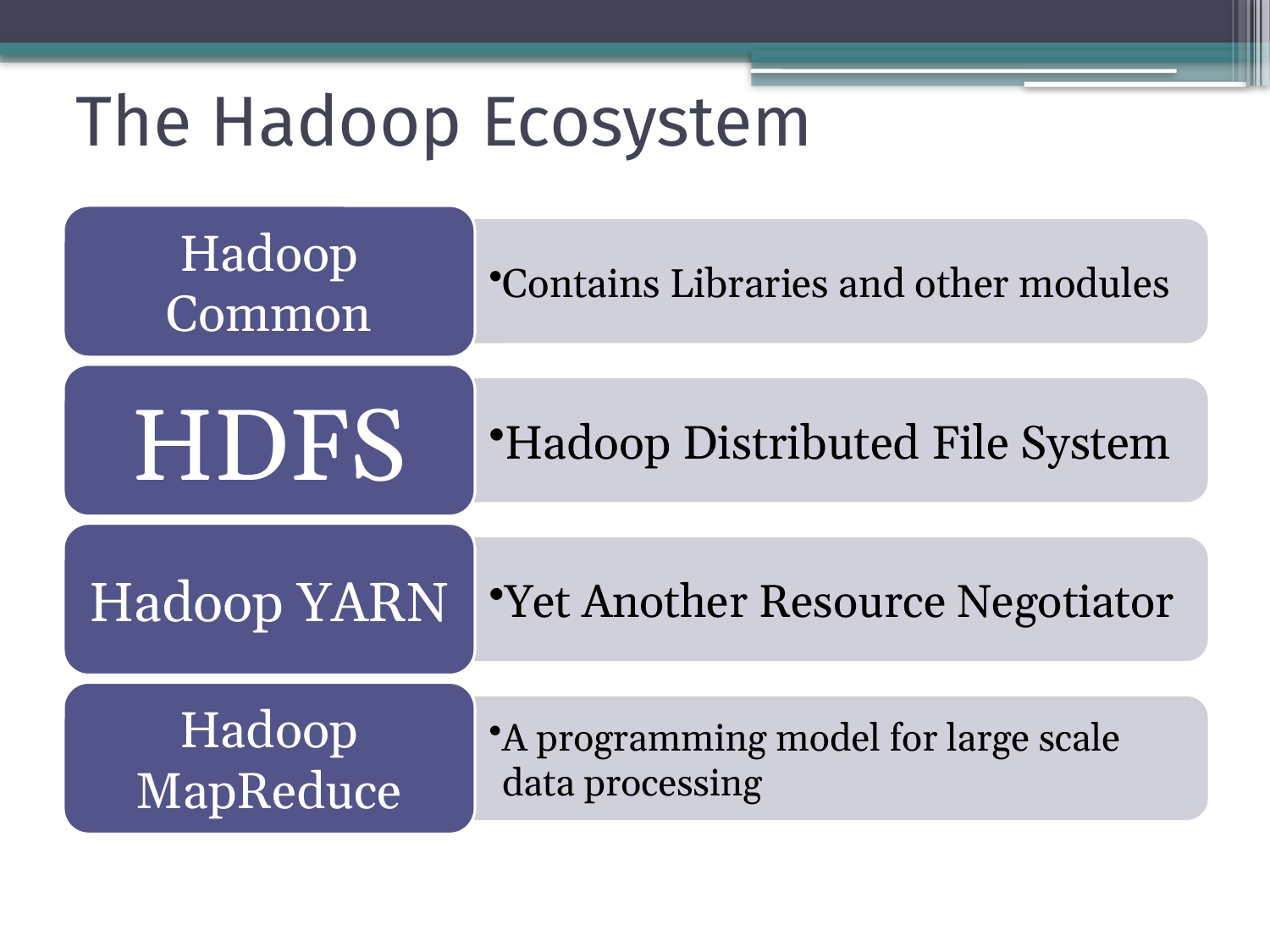

The Hadoop Ecosystem
Hadoop Common
Contains Libraries and other modules
HDFS
Hadoop Distributed File System
Hadoop YARN
Yet Another Resource Negotiator
Hadoop MapReduce
A programming model for large scale data processing